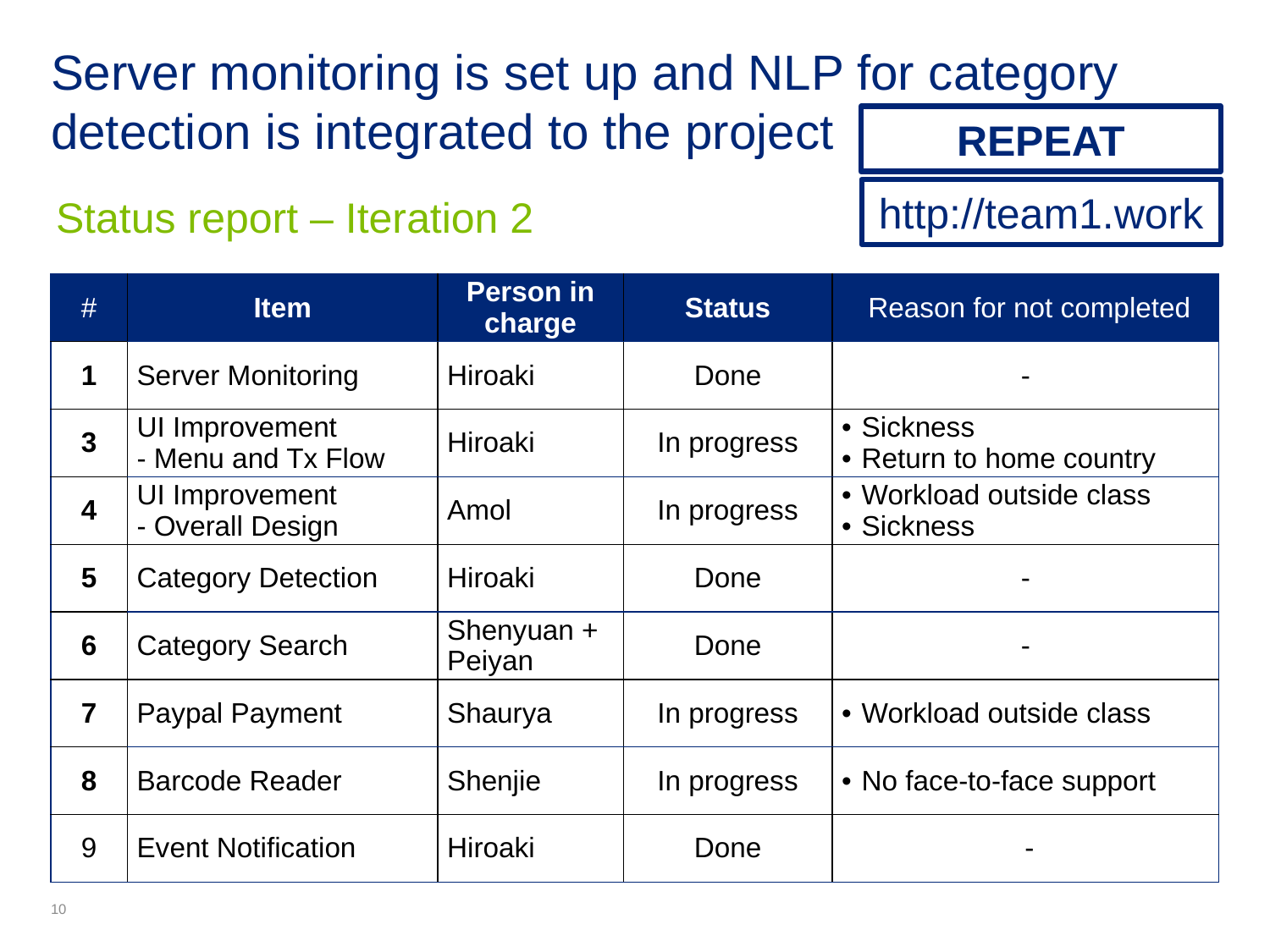

# Server monitoring is set up and NLP for category detection is integrated to the project
REPEAT
Status report – Iteration 2
| # | Item | Person in charge | Status | Reason for not completed |
| --- | --- | --- | --- | --- |
| 1 | Server Monitoring | Hiroaki | Done | - |
| 3 | UI Improvement - Menu and Tx Flow | Hiroaki | In progress | Sickness Return to home country |
| 4 | UI Improvement - Overall Design | Amol | In progress | Workload outside class Sickness |
| 5 | Category Detection | Hiroaki | Done | - |
| 6 | Category Search | Shenyuan + Peiyan | Done | - |
| 7 | Paypal Payment | Shaurya | In progress | Workload outside class |
| 8 | Barcode Reader | Shenjie | In progress | No face-to-face support |
| 9 | Event Notification | Hiroaki | Done | - |